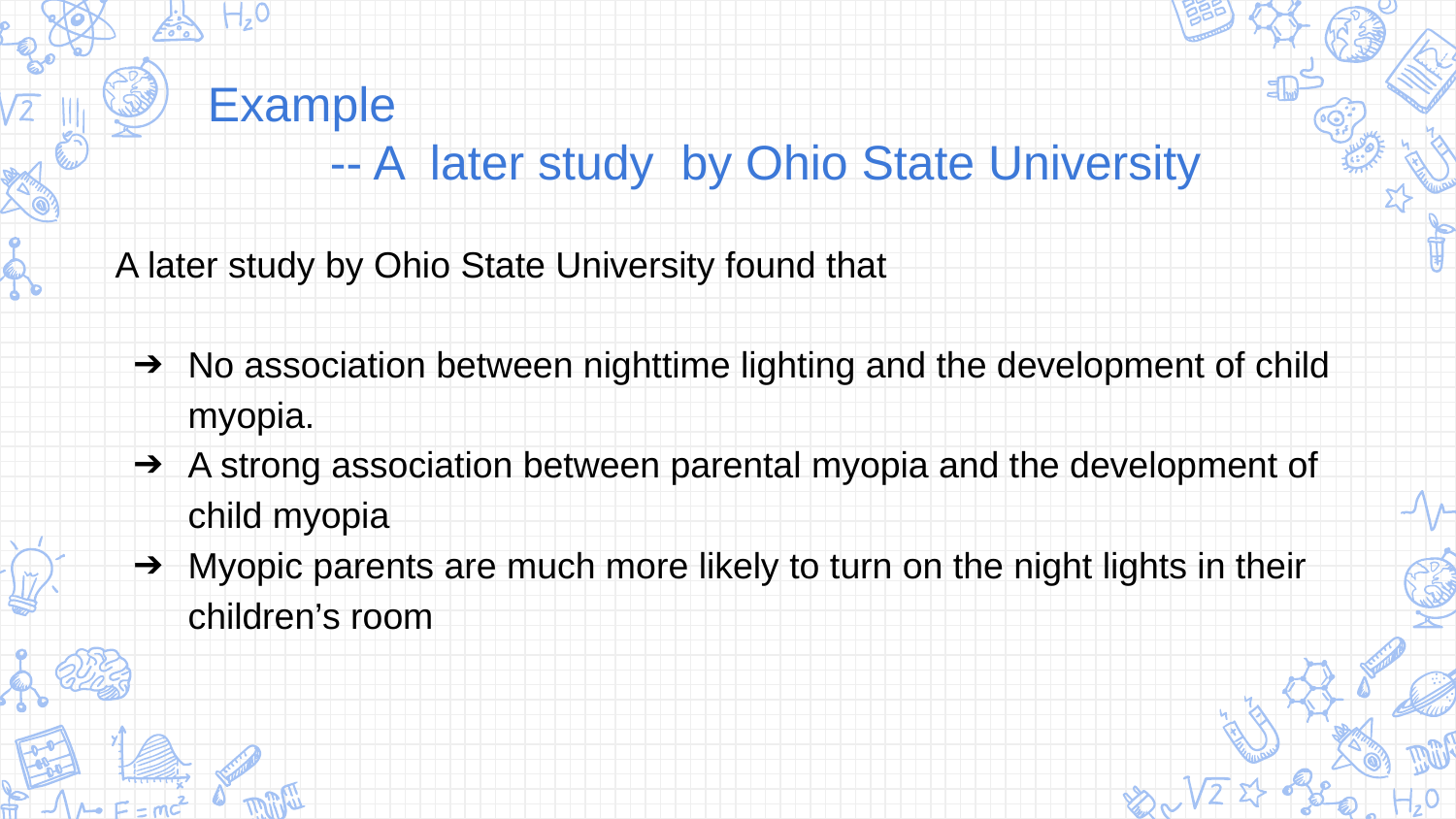

Example
         -- A  later study  by Ohio State University
A later study by Ohio State University found that

No association between nighttime lighting and the development of child myopia.
A strong association between parental myopia and the development of child myopia
Myopic parents are much more likely to turn on the night lights in their children’s room